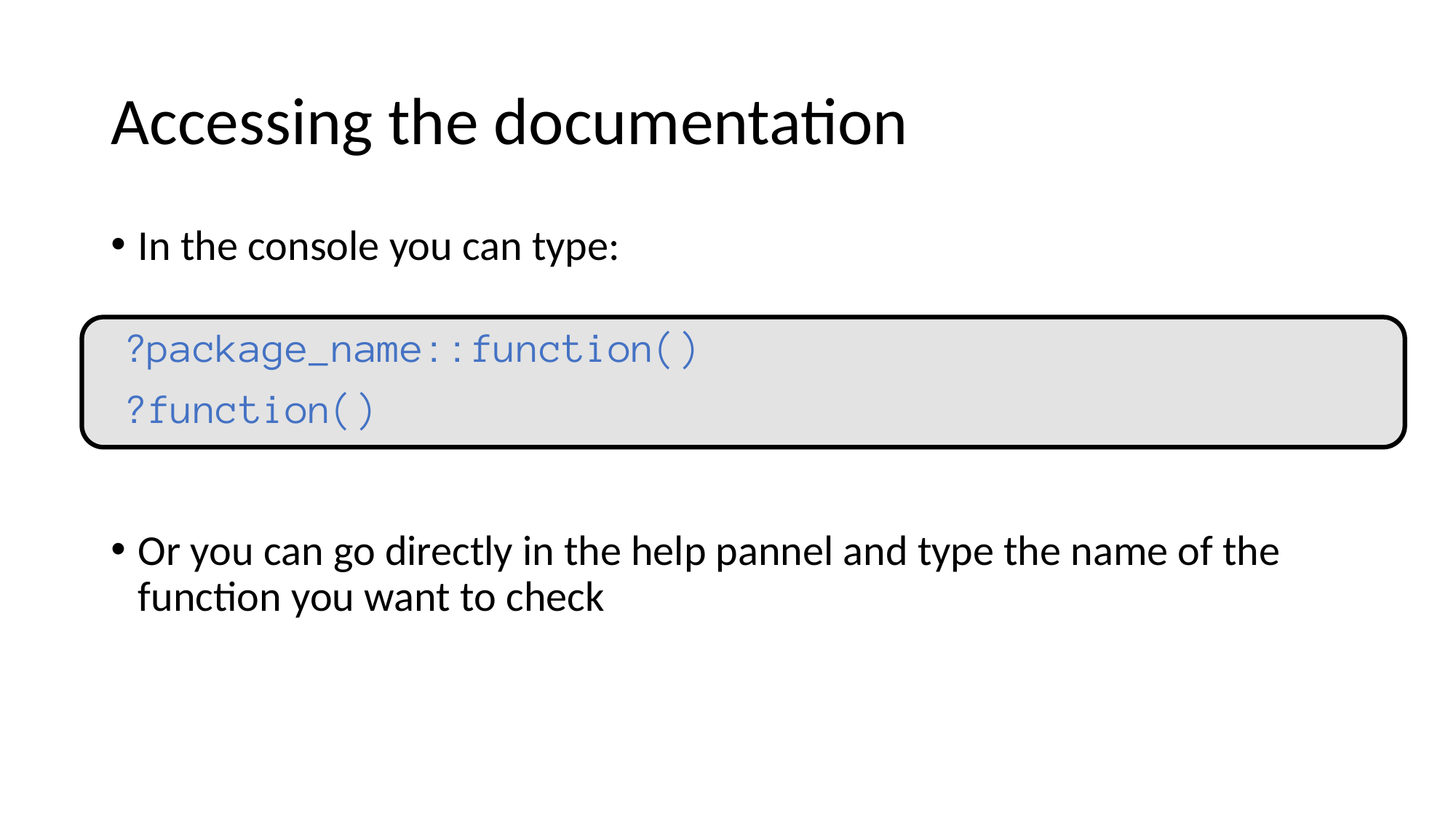

# Accessing the documentation
In the console you can type:

Or you can go directly in the help pannel and type the name of the function you want to check

?package_name::function()
?function()